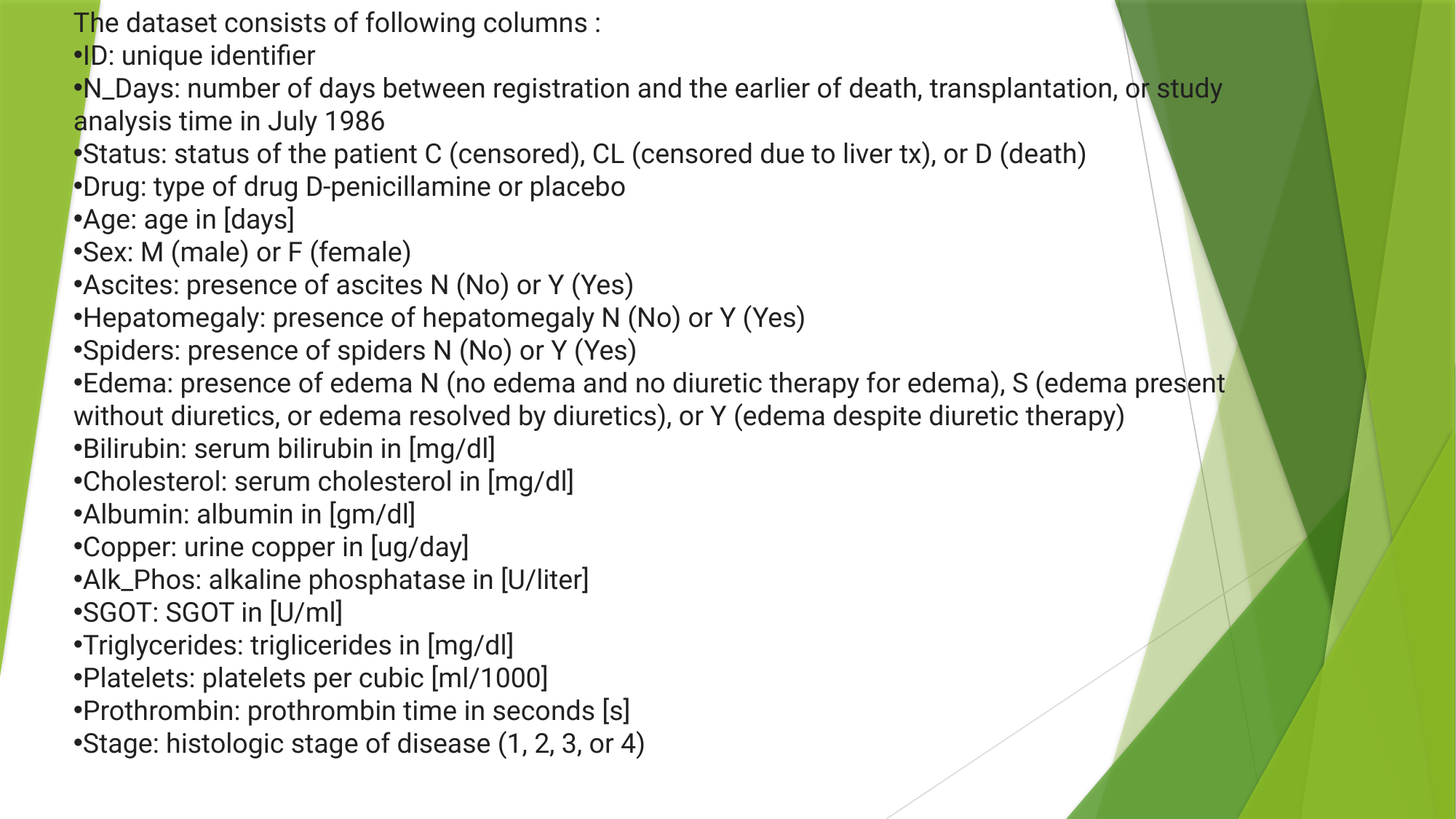

The dataset consists of following columns :
ID: unique identifier
N_Days: number of days between registration and the earlier of death, transplantation, or study analysis time in July 1986
Status: status of the patient C (censored), CL (censored due to liver tx), or D (death)
Drug: type of drug D-penicillamine or placebo
Age: age in [days]
Sex: M (male) or F (female)
Ascites: presence of ascites N (No) or Y (Yes)
Hepatomegaly: presence of hepatomegaly N (No) or Y (Yes)
Spiders: presence of spiders N (No) or Y (Yes)
Edema: presence of edema N (no edema and no diuretic therapy for edema), S (edema present without diuretics, or edema resolved by diuretics), or Y (edema despite diuretic therapy)
Bilirubin: serum bilirubin in [mg/dl]
Cholesterol: serum cholesterol in [mg/dl]
Albumin: albumin in [gm/dl]
Copper: urine copper in [ug/day]
Alk_Phos: alkaline phosphatase in [U/liter]
SGOT: SGOT in [U/ml]
Triglycerides: triglicerides in [mg/dl]
Platelets: platelets per cubic [ml/1000]
Prothrombin: prothrombin time in seconds [s]
Stage: histologic stage of disease (1, 2, 3, or 4)